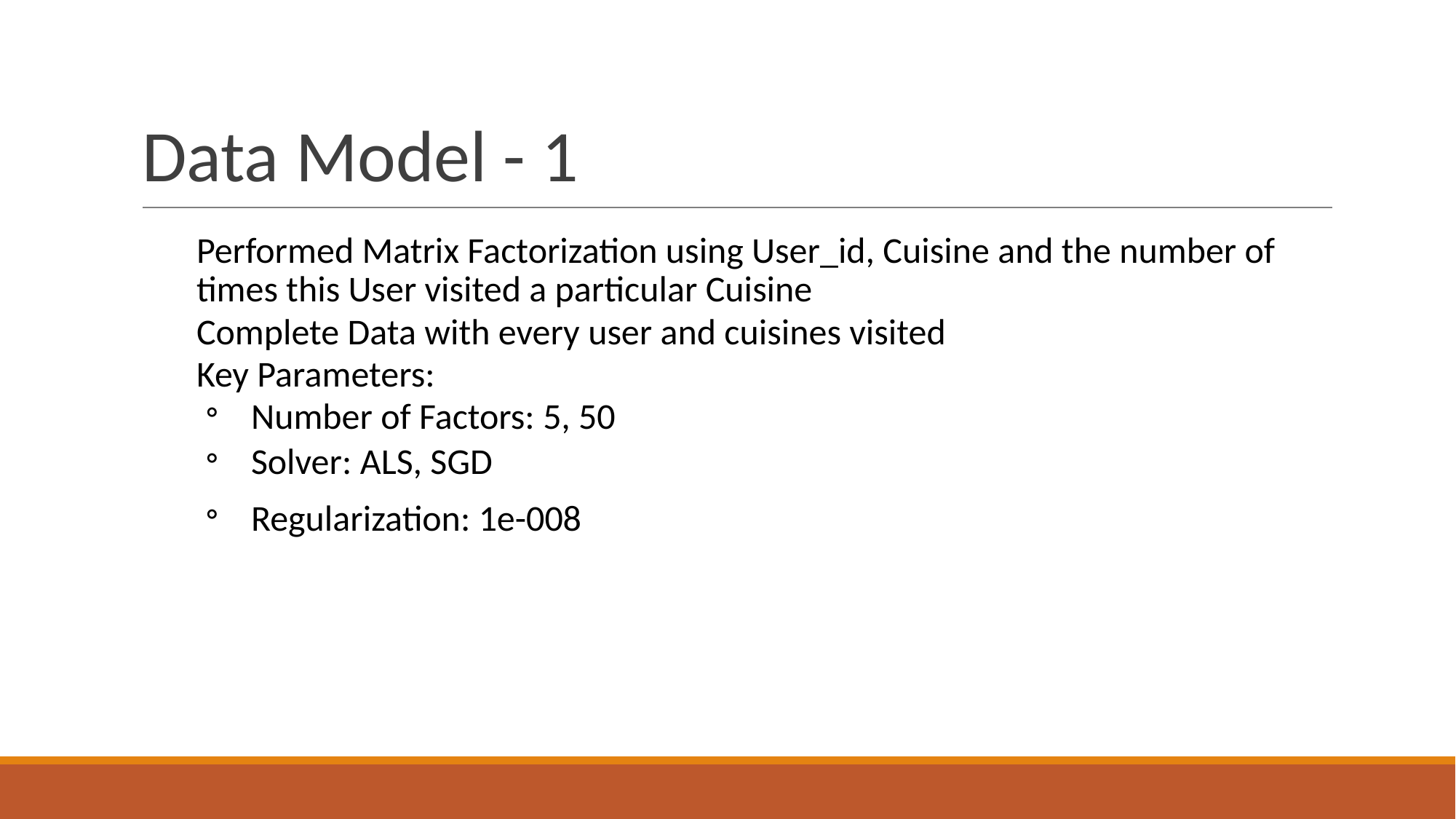

# Data Model - 1
Performed Matrix Factorization using User_id, Cuisine and the number of times this User visited a particular Cuisine
Complete Data with every user and cuisines visited
Key Parameters:
Number of Factors: 5, 50
Solver: ALS, SGD
Regularization: 1e-008